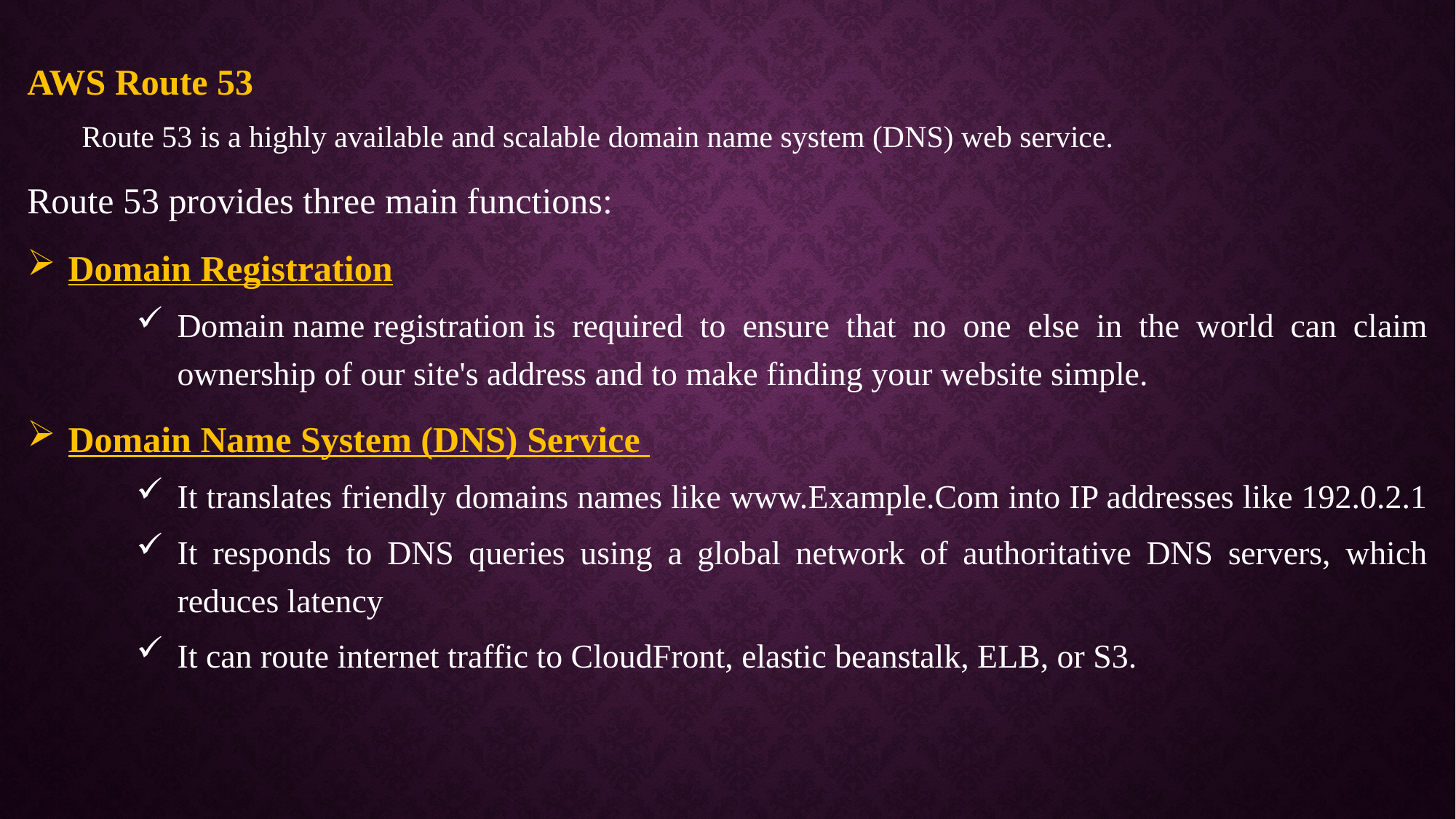

AWS Route 53
Route 53 is a highly available and scalable domain name system (DNS) web service.
Route 53 provides three main functions:
Domain Registration
Domain name registration is required to ensure that no one else in the world can claim ownership of our site's address and to make finding your website simple.
Domain Name System (DNS) Service
It translates friendly domains names like www.Example.Com into IP addresses like 192.0.2.1
It responds to DNS queries using a global network of authoritative DNS servers, which reduces latency
It can route internet traffic to CloudFront, elastic beanstalk, ELB, or S3.